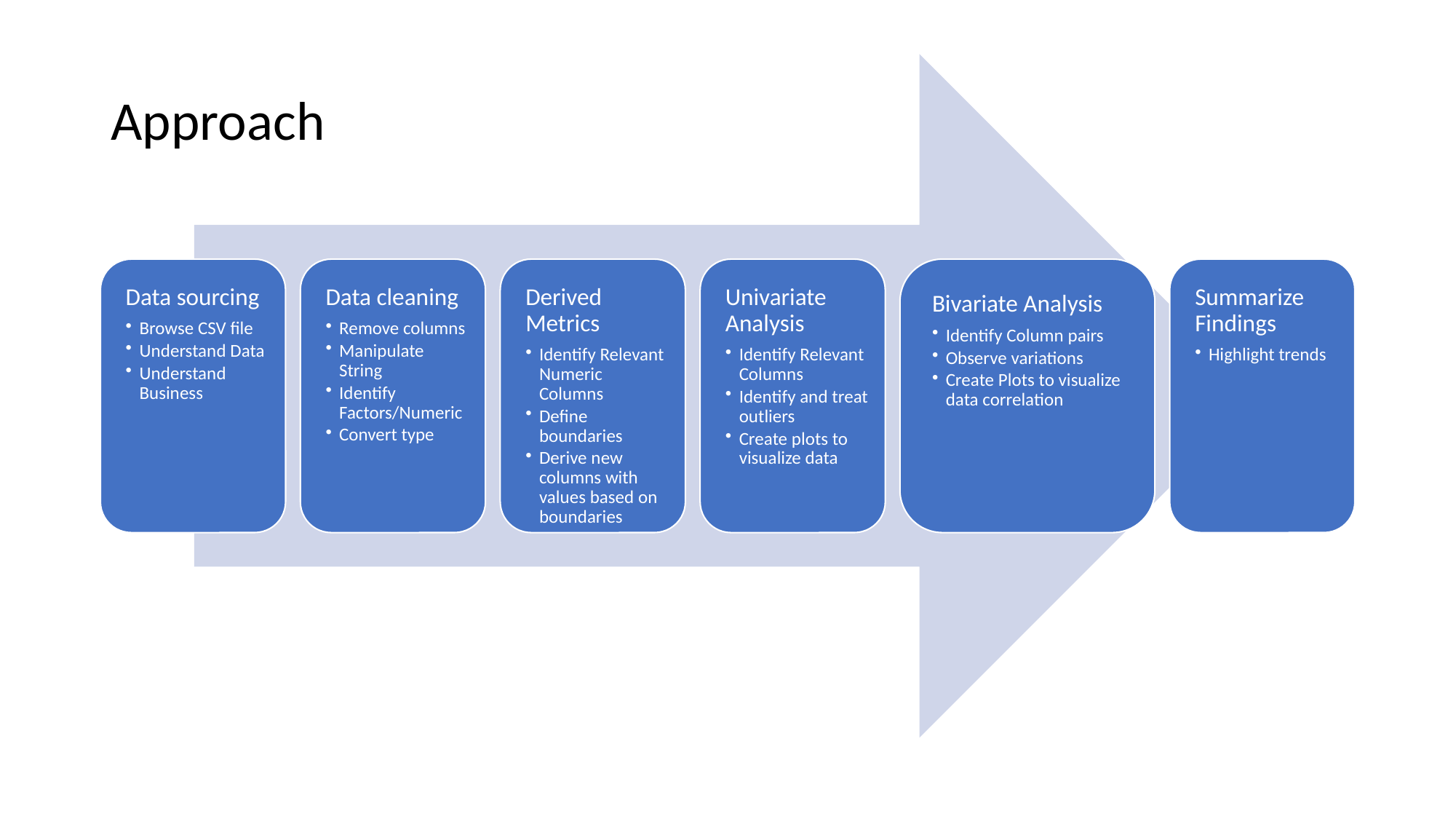

# Approach
Data sourcing
Browse CSV file
Understand Data
Understand Business
Data cleaning
Remove columns
Manipulate String
Identify Factors/Numeric
Convert type
Derived Metrics
Identify Relevant Numeric Columns
Define boundaries
Derive new columns with values based on boundaries
Univariate Analysis
Identify Relevant Columns
Identify and treat outliers
Create plots to visualize data
Bivariate Analysis
Identify Column pairs
Observe variations
Create Plots to visualize data correlation
Summarize Findings
Highlight trends